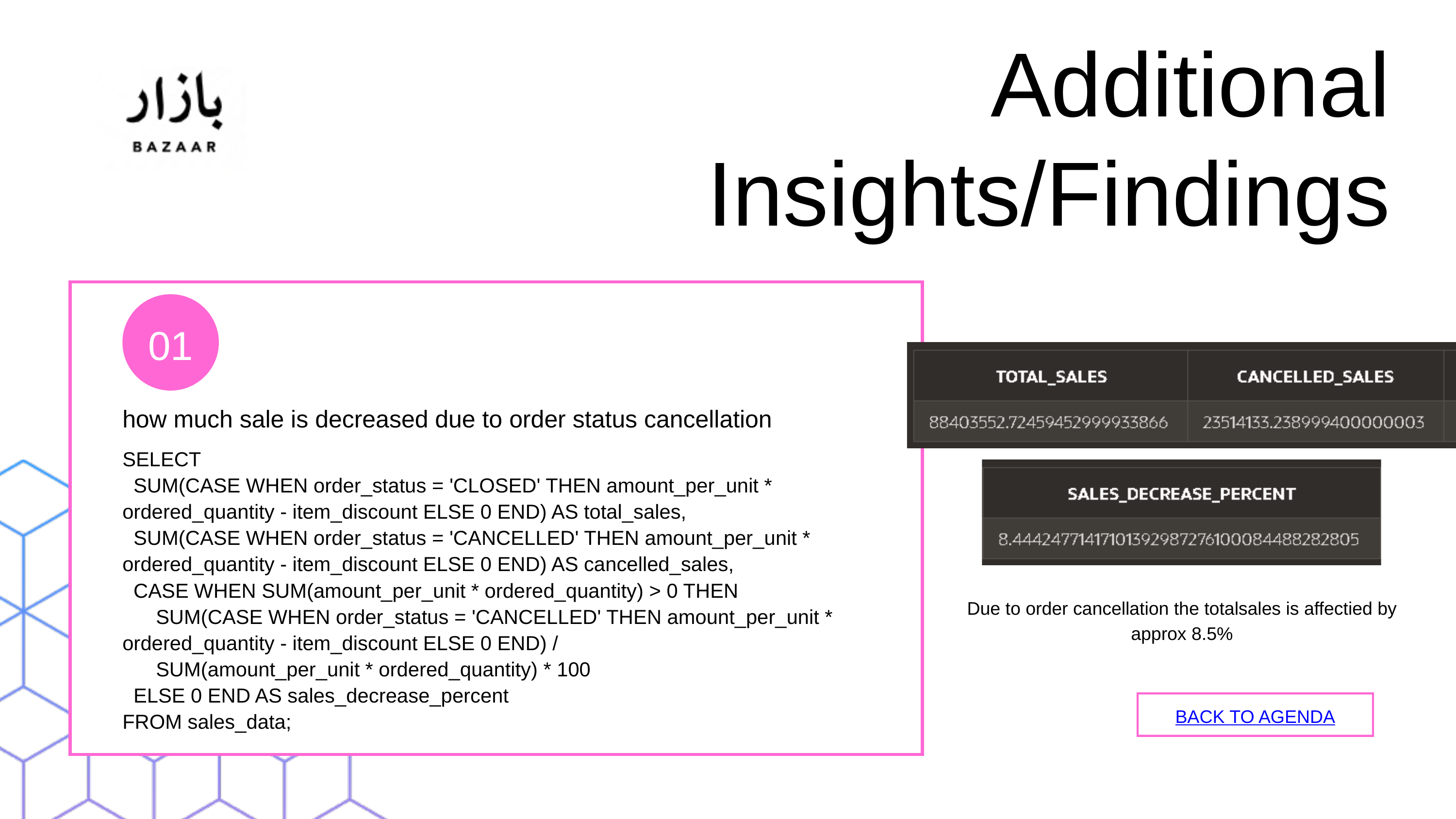

Additional Insights/Findings

01

how much sale is decreased due to order status cancellation
SELECT
  SUM(CASE WHEN order_status = 'CLOSED' THEN amount_per_unit * ordered_quantity - item_discount ELSE 0 END) AS total_sales,
  SUM(CASE WHEN order_status = 'CANCELLED' THEN amount_per_unit * ordered_quantity - item_discount ELSE 0 END) AS cancelled_sales,
  CASE WHEN SUM(amount_per_unit * ordered_quantity) > 0 THEN
      SUM(CASE WHEN order_status = 'CANCELLED' THEN amount_per_unit * ordered_quantity - item_discount ELSE 0 END) /
      SUM(amount_per_unit * ordered_quantity) * 100
  ELSE 0 END AS sales_decrease_percent
FROM sales_data;

Due to order cancellation the totalsales is affectied by approx 8.5%

BACK TO AGENDA